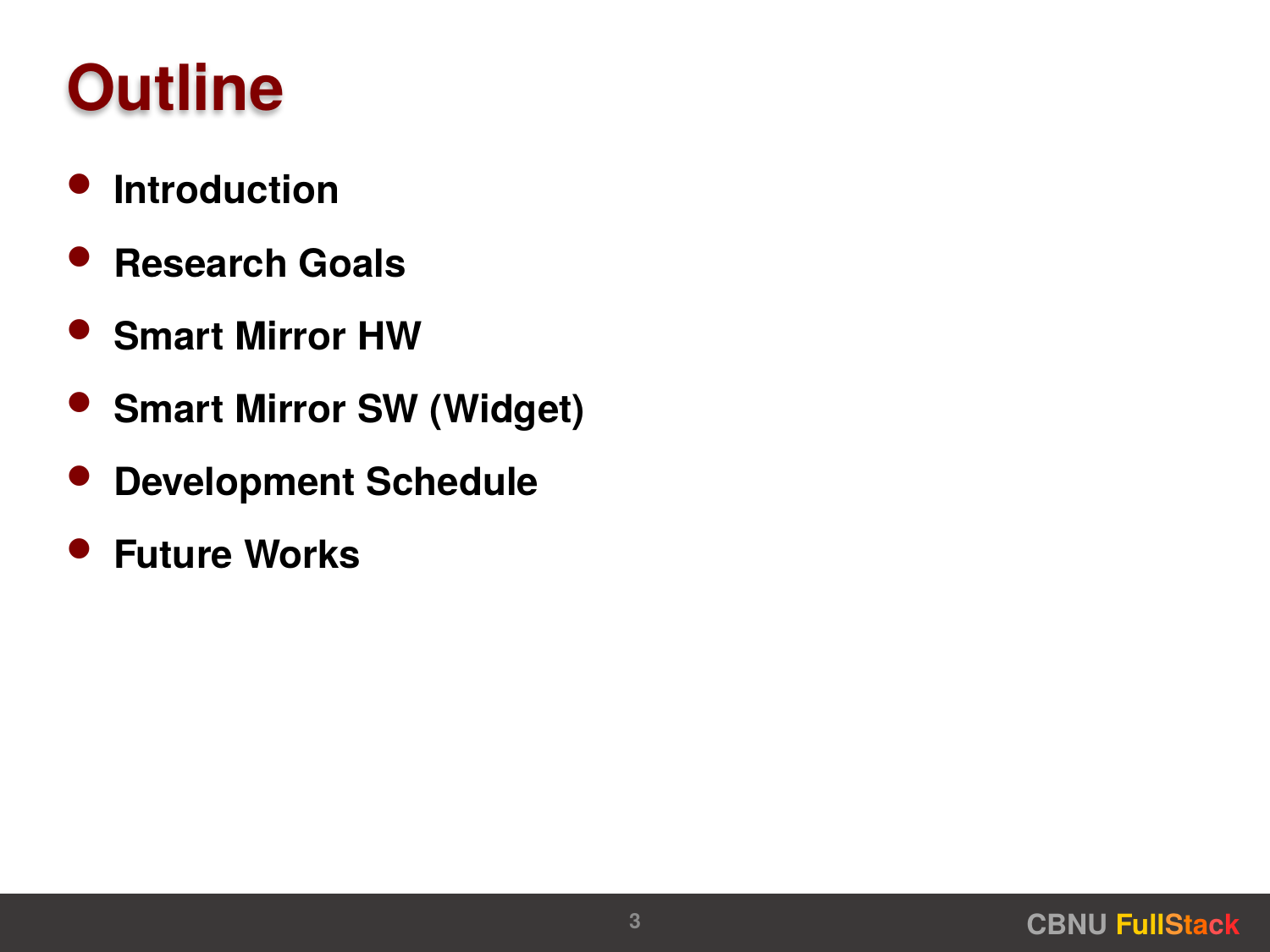

# Outline
Introduction
Research Goals
Smart Mirror HW
Smart Mirror SW (Widget)
Development Schedule
Future Works

3